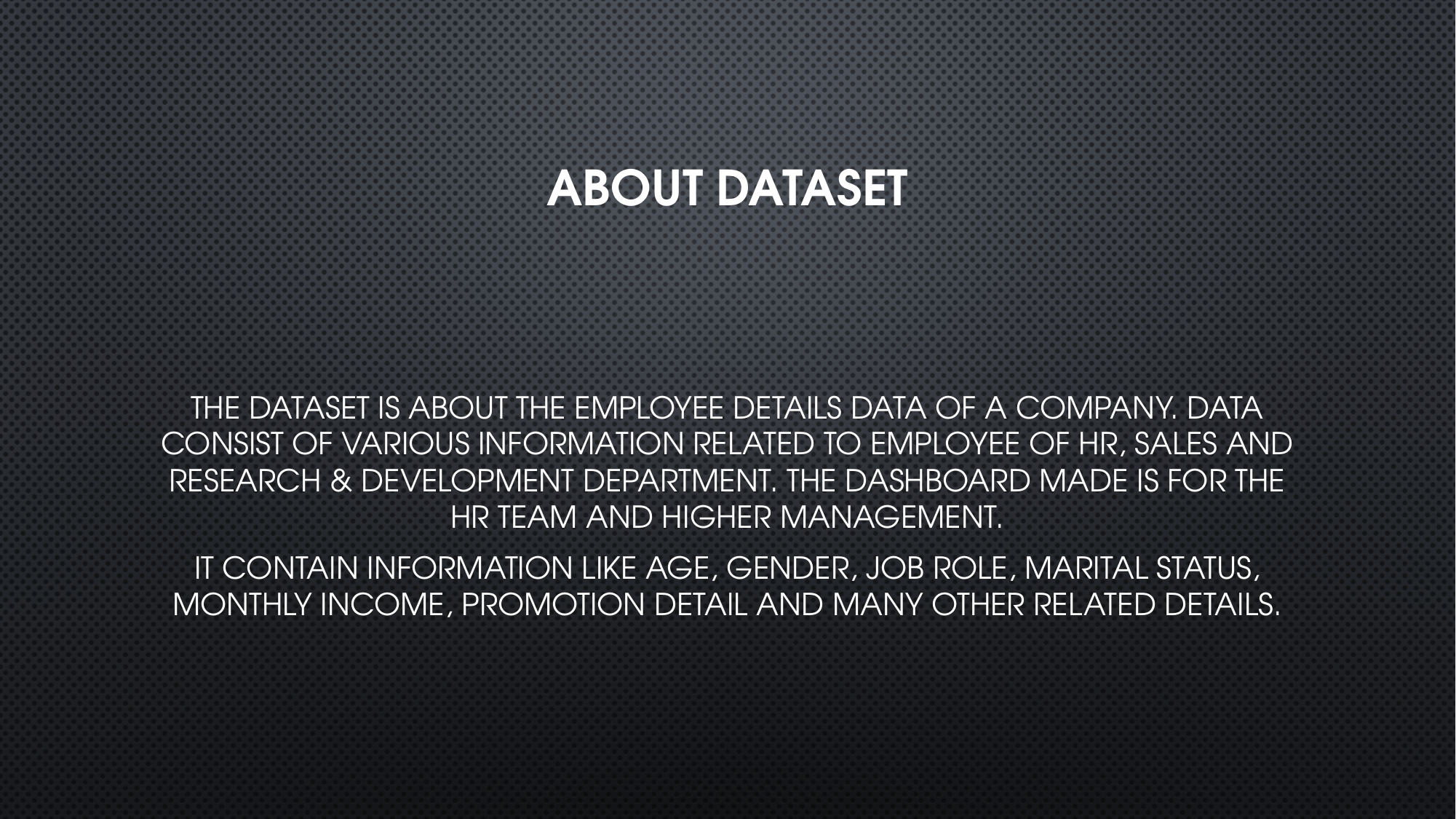

# About dataset
The dataset is about the employee details data of a company. data consist of various information related to employee of hr, sales and research & development department. The dashboard made is for the HR team and higher management.
It contain information like age, gender, job role, marital status, monthly income, promotion detail and many other related details.